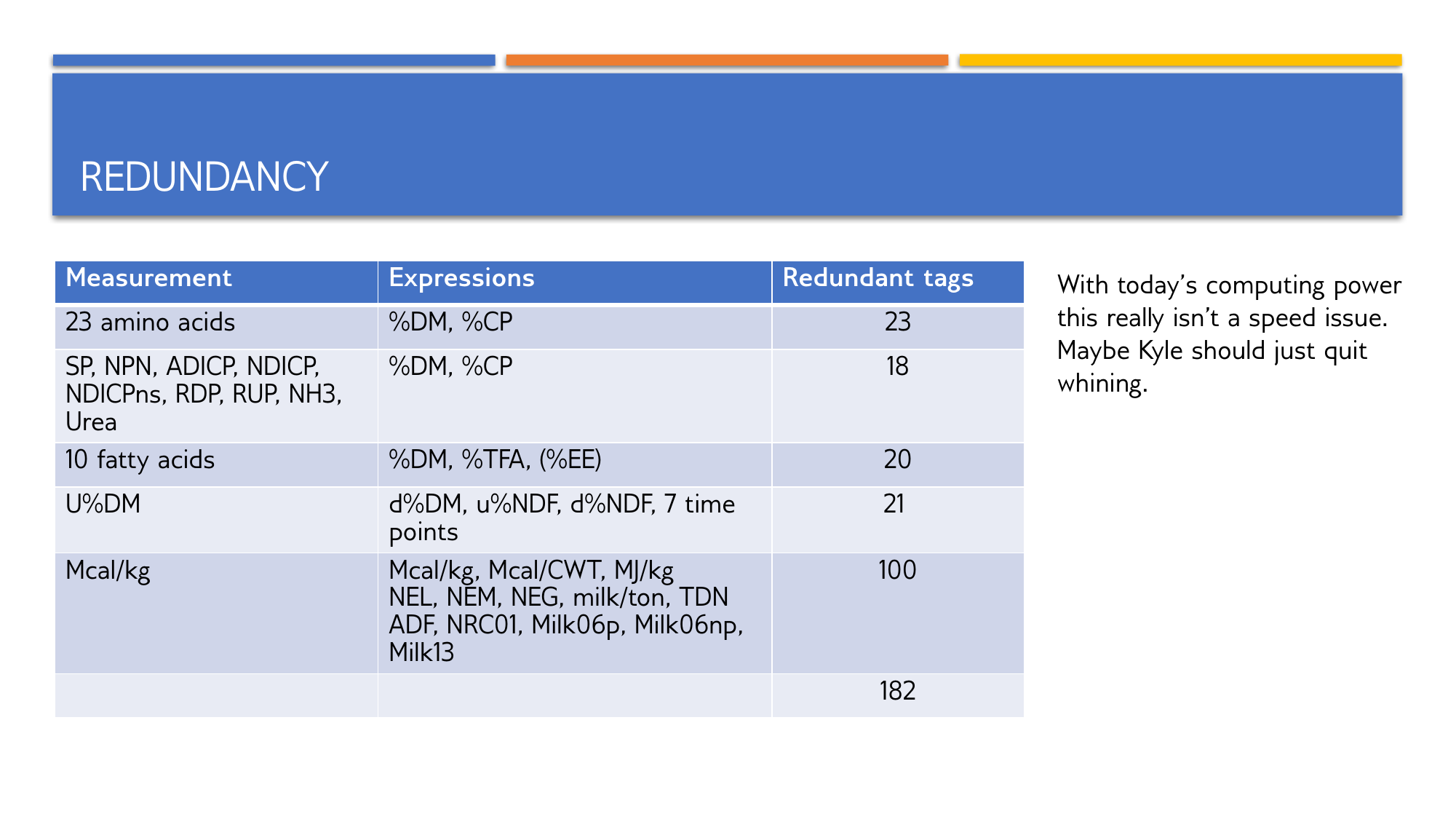

# Redundancy
| Measurement | Expressions | Redundant tags |
| --- | --- | --- |
| 23 amino acids | %DM, %CP | 23 |
| SP, NPN, ADICP, NDICP, NDICPns, RDP, RUP, NH3, Urea | %DM, %CP | 18 |
| 10 fatty acids | %DM, %TFA, (%EE) | 20 |
| U%DM | d%DM, u%NDF, d%NDF, 7 time points | 21 |
| Mcal/kg | Mcal/kg, Mcal/CWT, MJ/kg NEL, NEM, NEG, milk/ton, TDN ADF, NRC01, Milk06p, Milk06np, Milk13 | 100 |
|  |  | 182 |
With today’s computing power this really isn’t a speed issue. Maybe Kyle should just quit whining.